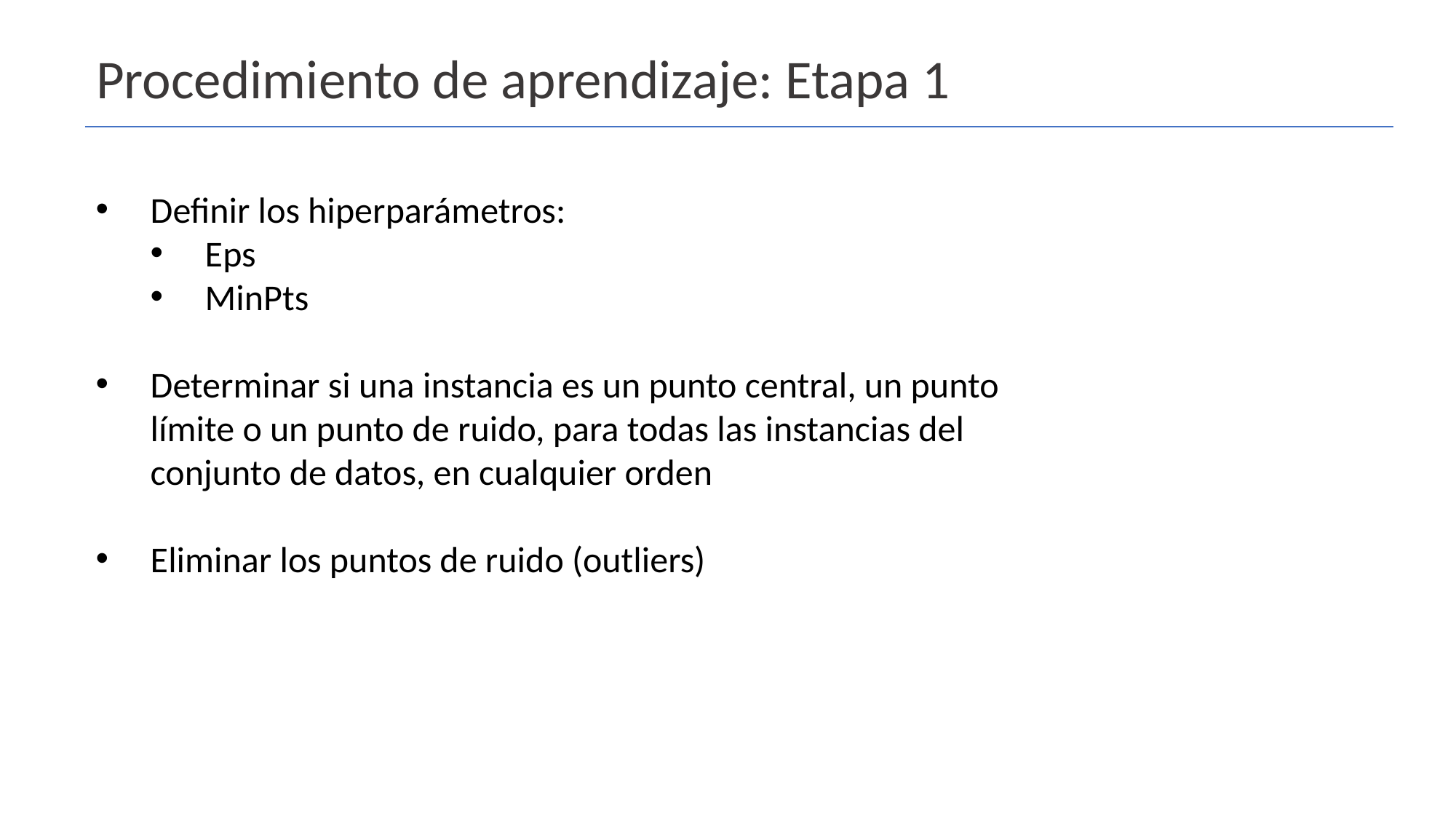

# Procedimiento de aprendizaje: Etapa 1
Definir los hiperparámetros:
Eps
MinPts

Determinar si una instancia es un punto central, un punto límite o un punto de ruido, para todas las instancias del conjunto de datos, en cualquier orden

Eliminar los puntos de ruido (outliers)